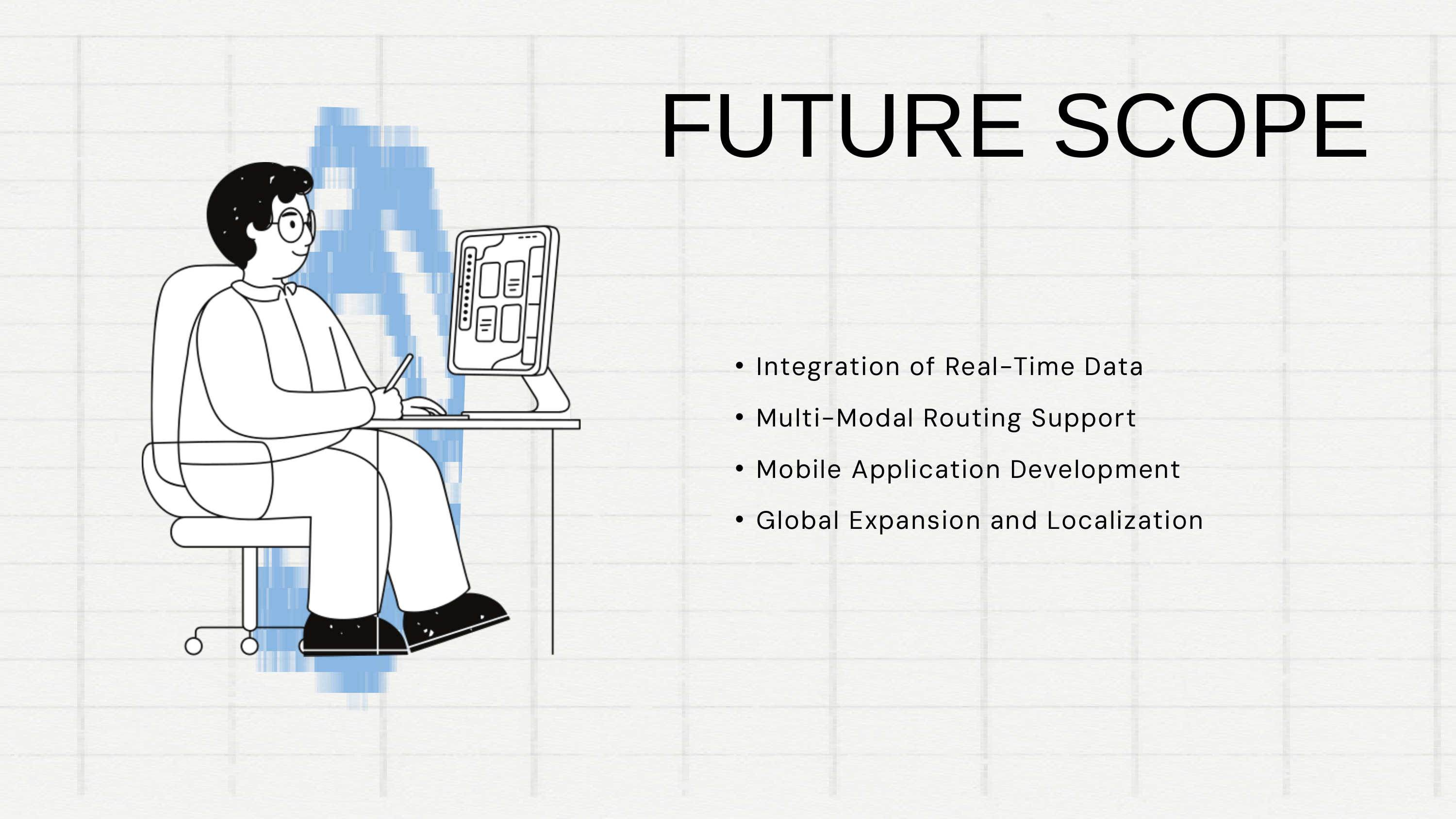

FUTURE SCOPE

Integration of Real-Time Data
Multi-Modal Routing Support
Mobile Application Development
Global Expansion and Localization